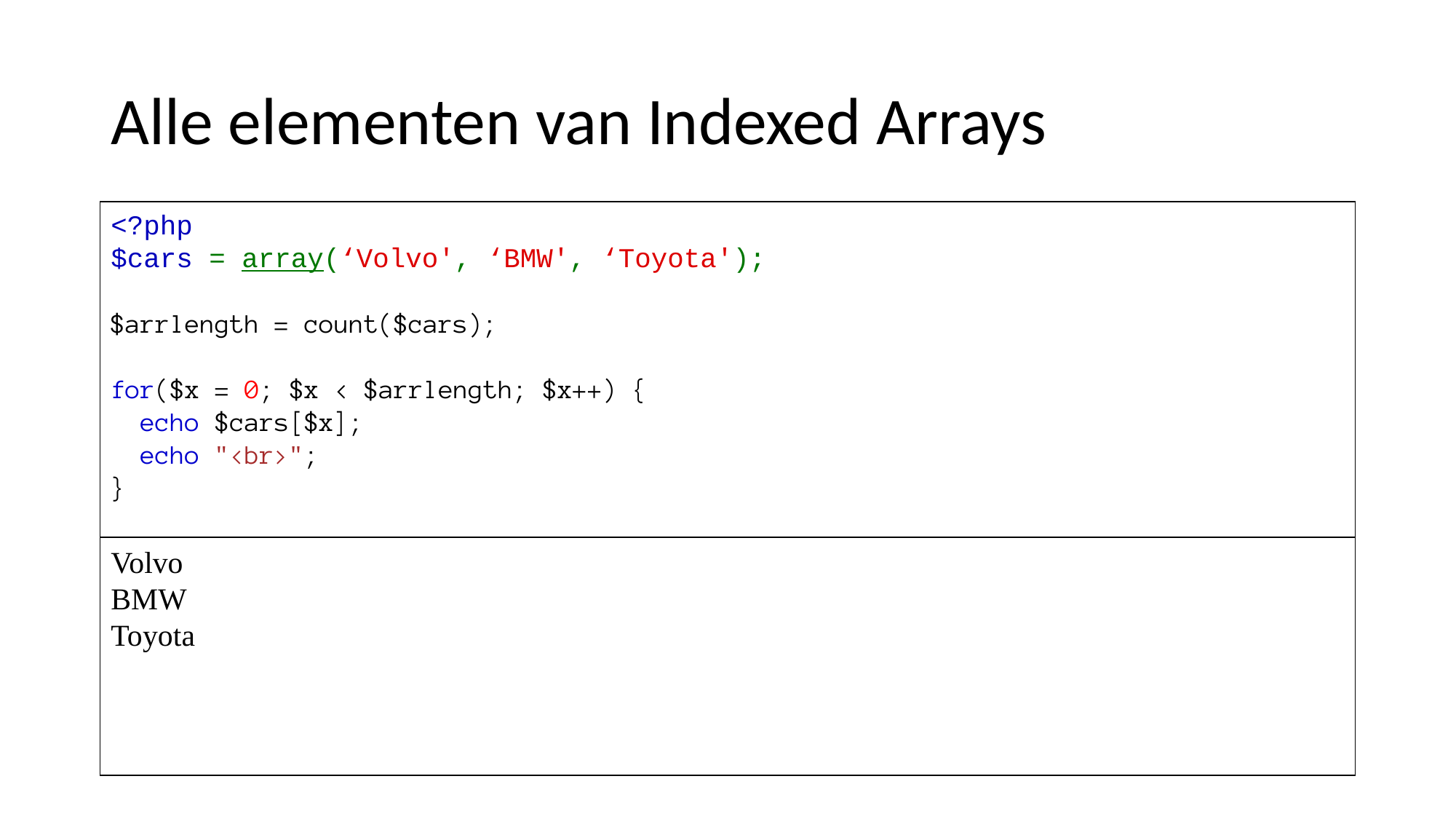

# Alle elementen van Indexed Arrays
<?php
$cars = array(‘Volvo', ‘BMW', ‘Toyota');
$arrlength = count($cars);
for($x = 0; $x < $arrlength; $x++) {
  echo $cars[$x];
  echo "<br>";
}
Volvo
BMW
Toyota